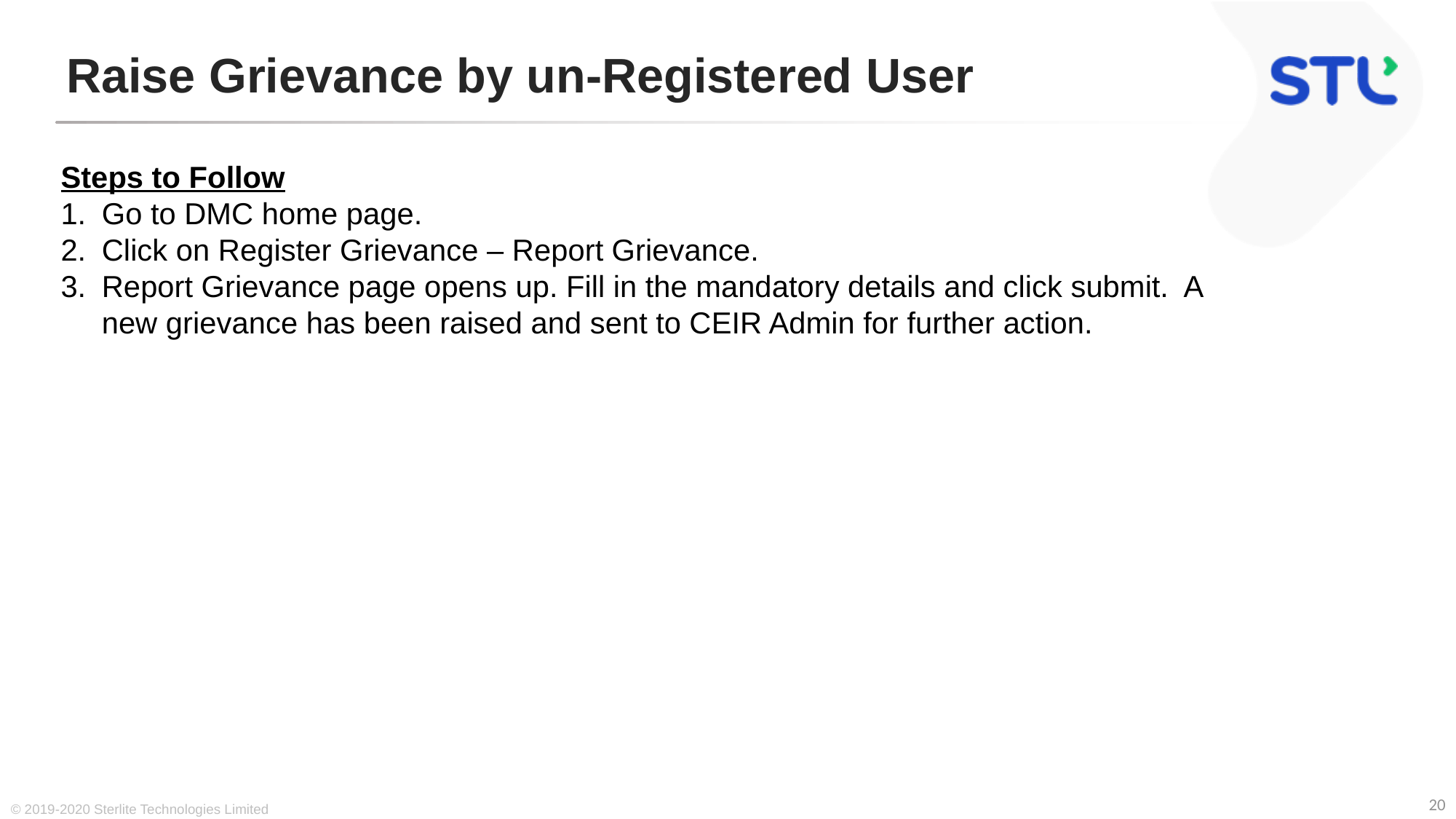

# Raise Grievance by un-Registered User
Steps to Follow
Go to DMC home page.
Click on Register Grievance – Report Grievance.
Report Grievance page opens up. Fill in the mandatory details and click submit.  A new grievance has been raised and sent to CEIR Admin for further action.

© 2019-2020 Sterlite Technologies Limited
20